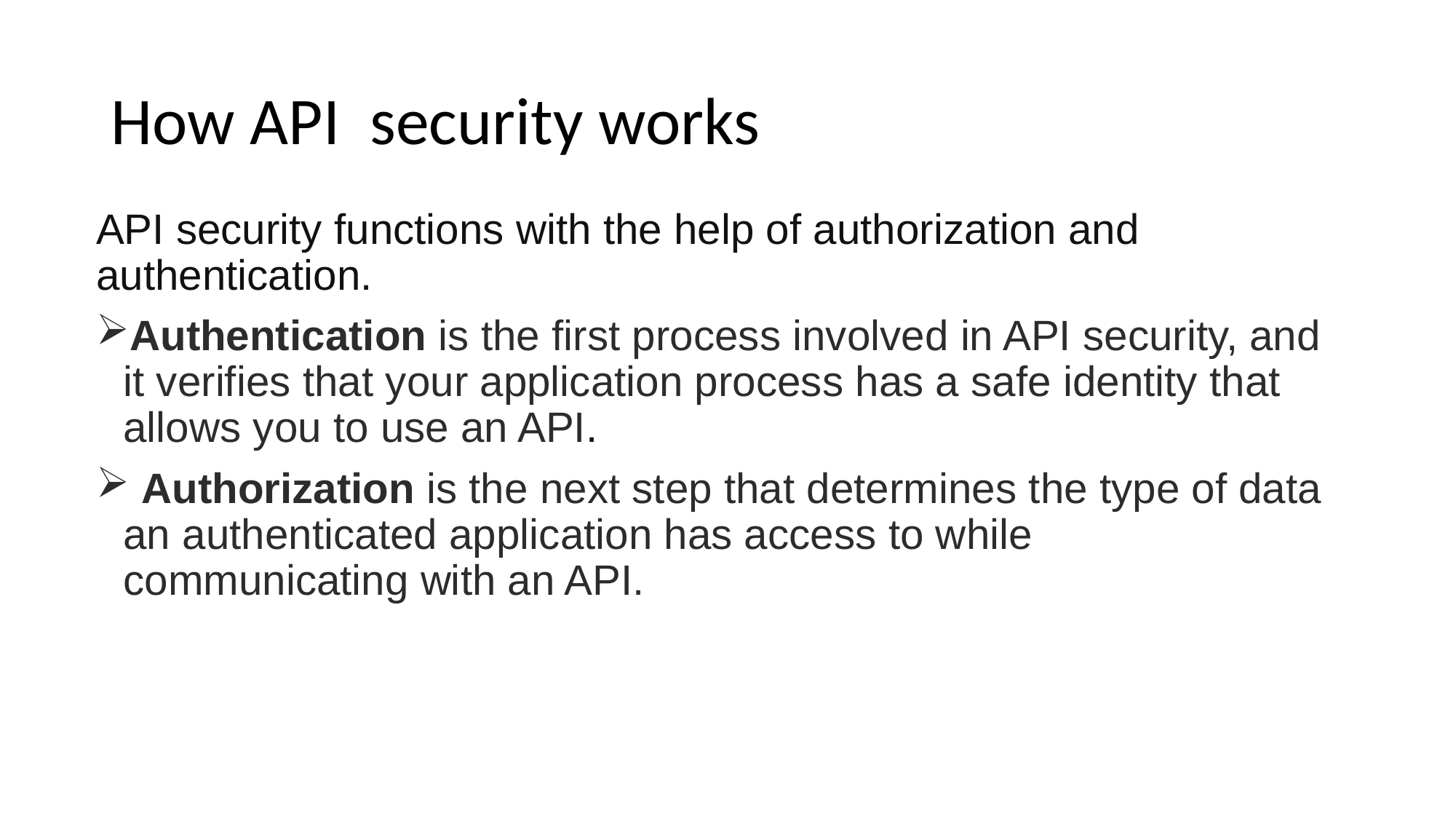

# How API  security works
API security functions with the help of authorization and authentication.
Authentication is the first process involved in API security, and it verifies that your application process has a safe identity that allows you to use an API.
 Authorization is the next step that determines the type of data an authenticated application has access to while communicating with an API.